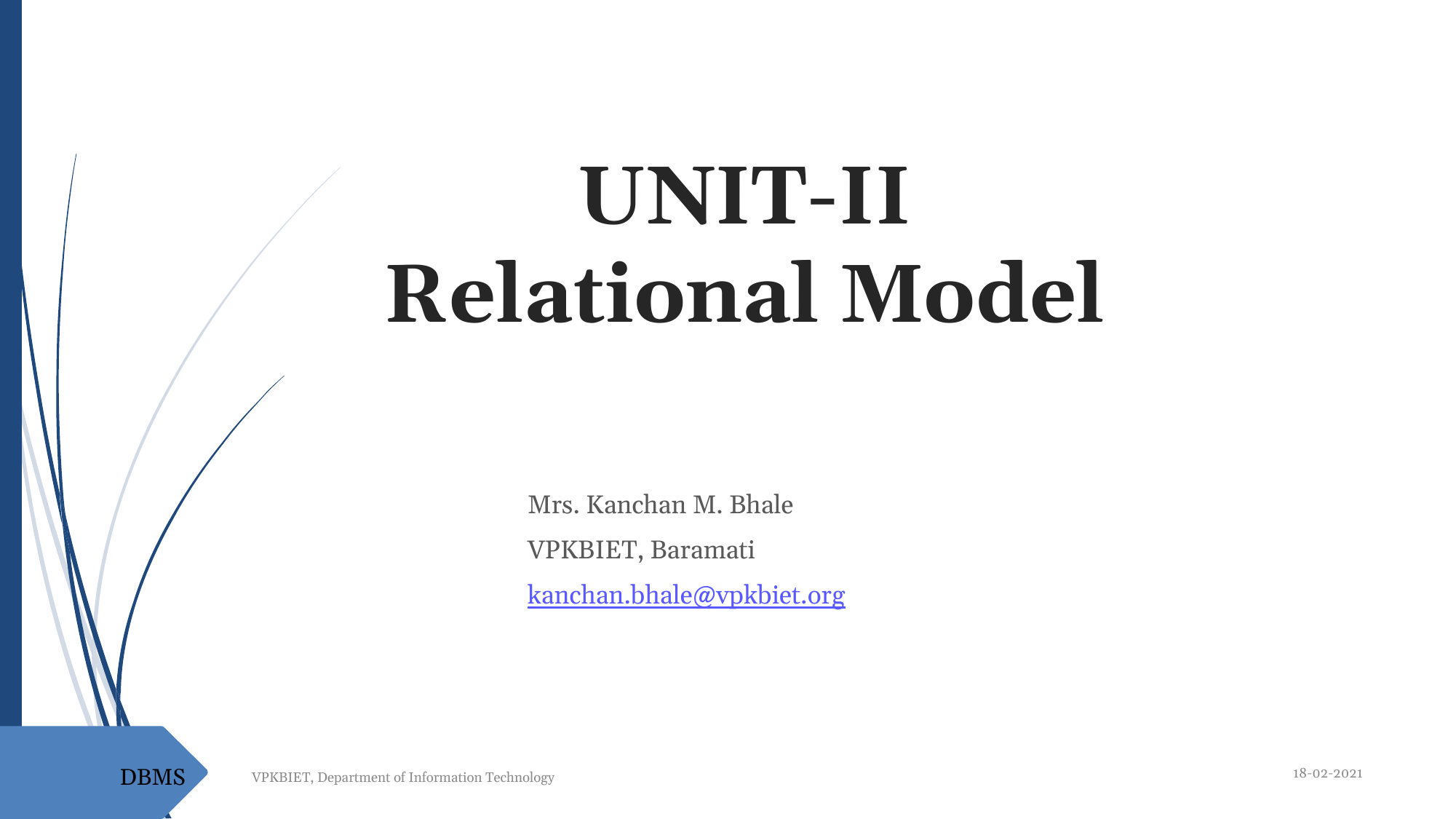

# UNIT-II Relational Model
Mrs. Kanchan M. Bhale
VPKBIET, Baramati
kanchan.bhale@vpkbiet.org

18-02-2021
DBMS
VPKBIET, Department of Information Technology